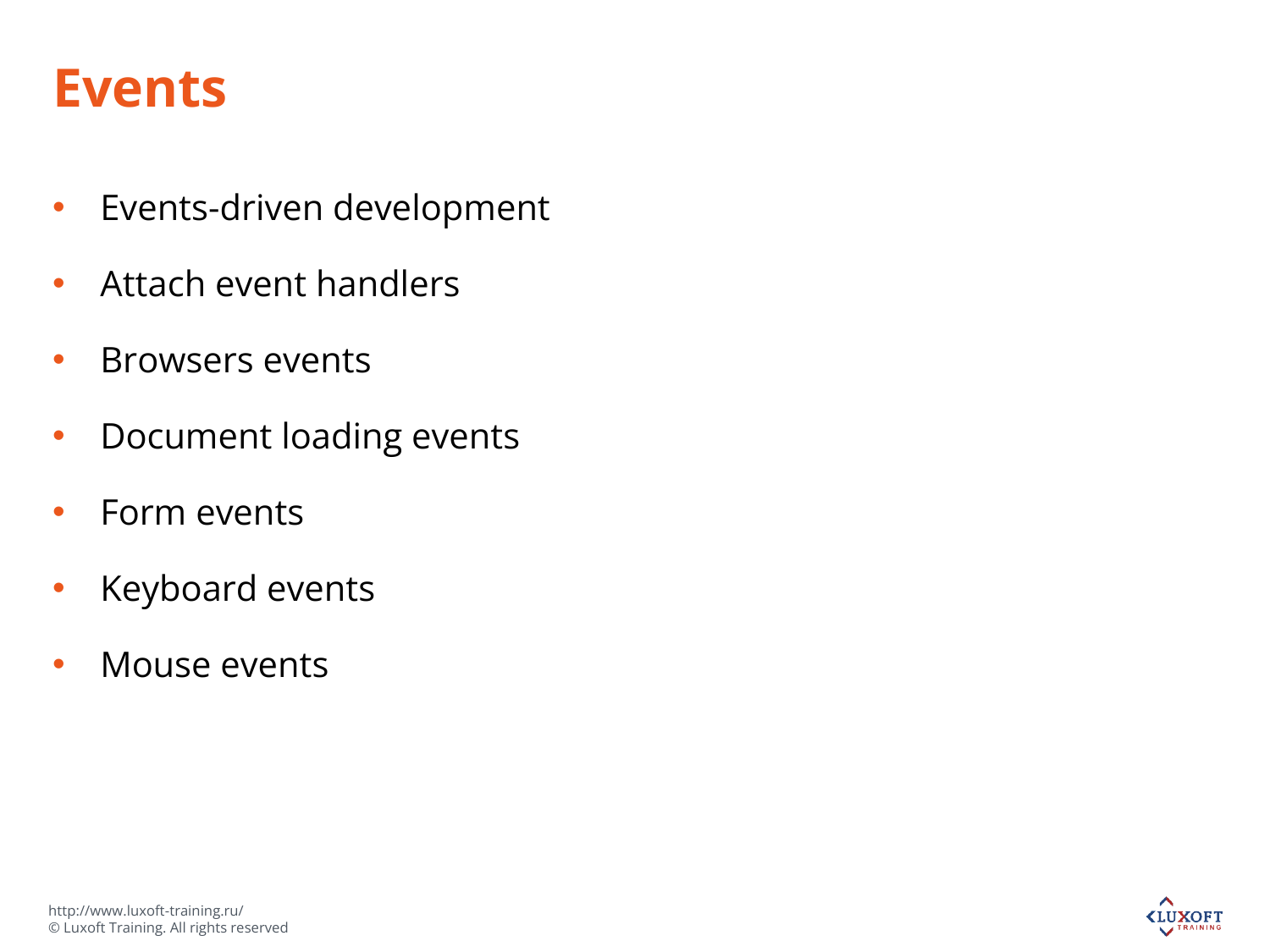

# Events
Events-driven development
Attach event handlers
Browsers events
Document loading events
Form events
Keyboard events
Mouse events